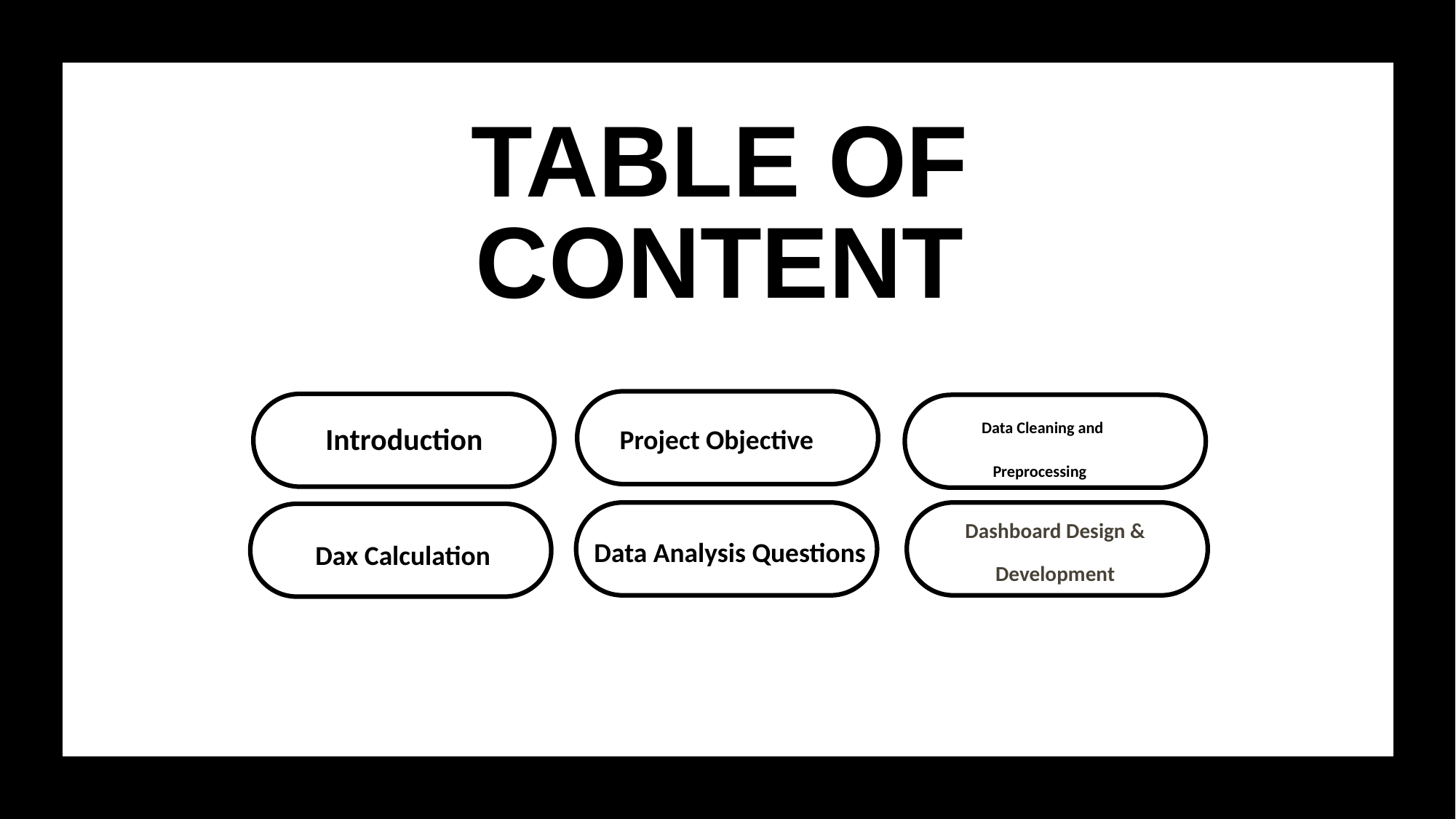

TABLE OF CONTENT

 Data Cleaning and Preprocessing

 Introduction
Project Objective
Dashboard Design & Development

Data Analysis Questions
Dax Calculation